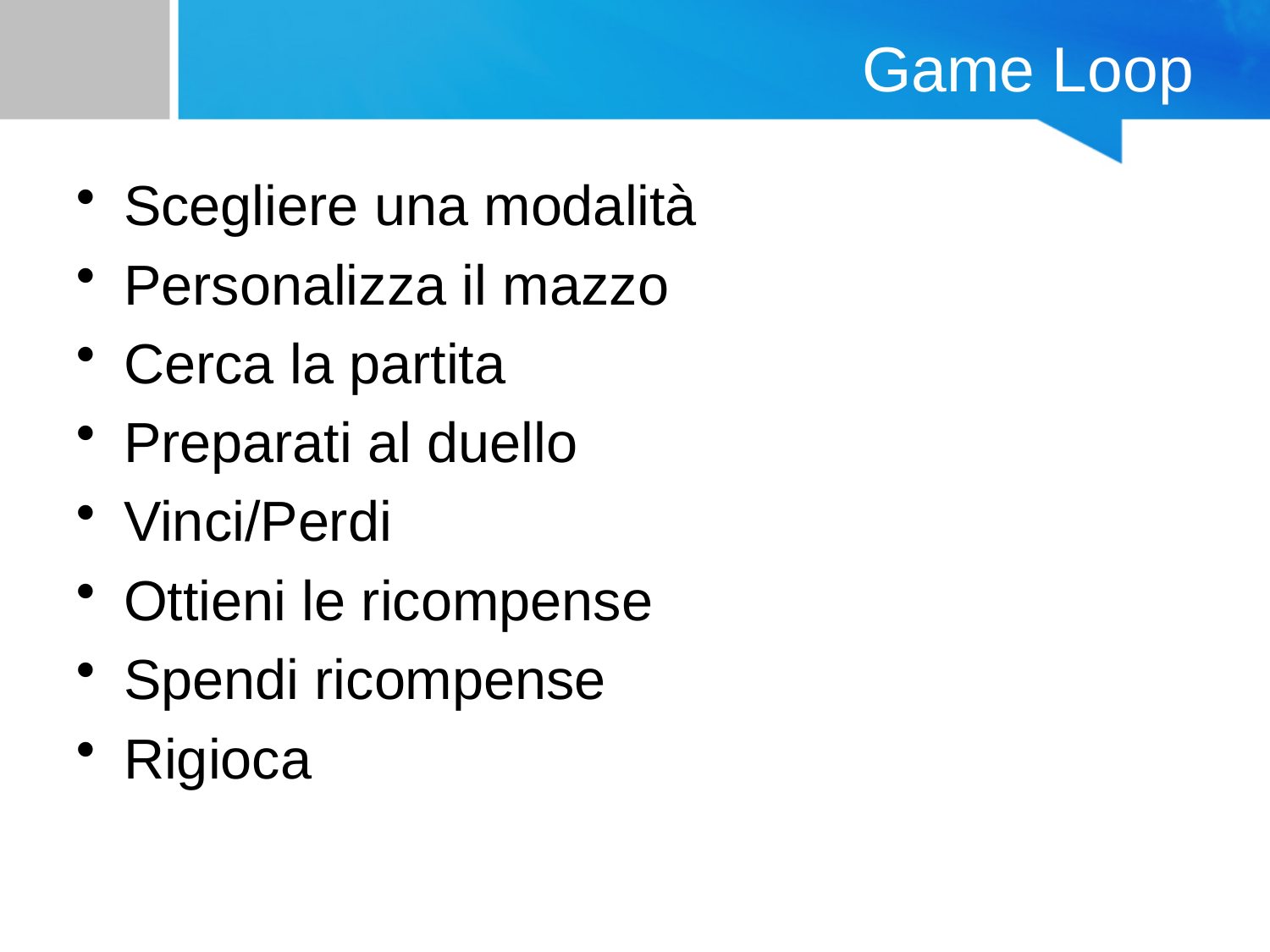

# Game Loop
Scegliere una modalità
Personalizza il mazzo
Cerca la partita
Preparati al duello
Vinci/Perdi
Ottieni le ricompense
Spendi ricompense
Rigioca